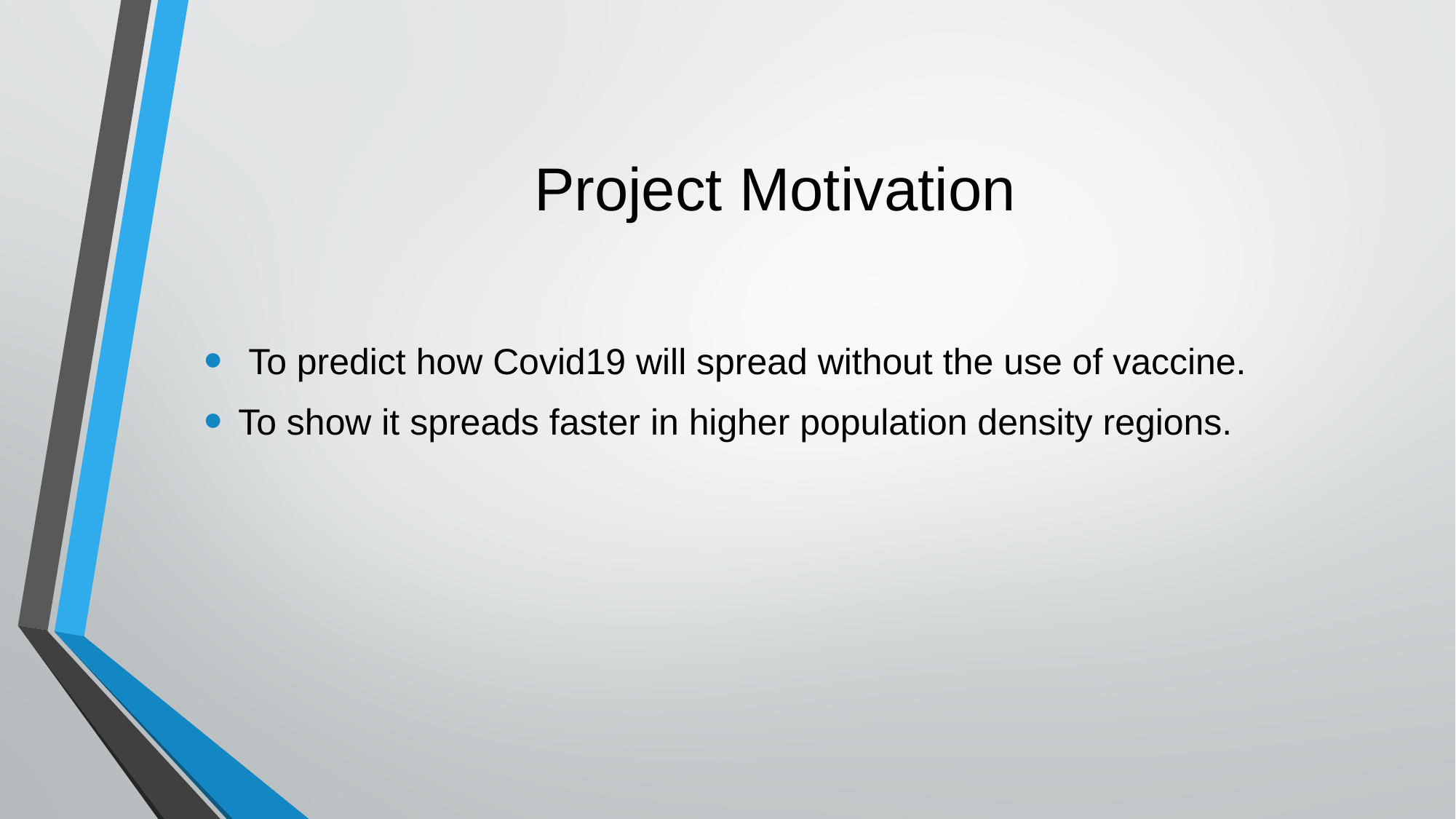

# Project Motivation
 To predict how Covid19 will spread without the use of vaccine.
To show it spreads faster in higher population density regions.